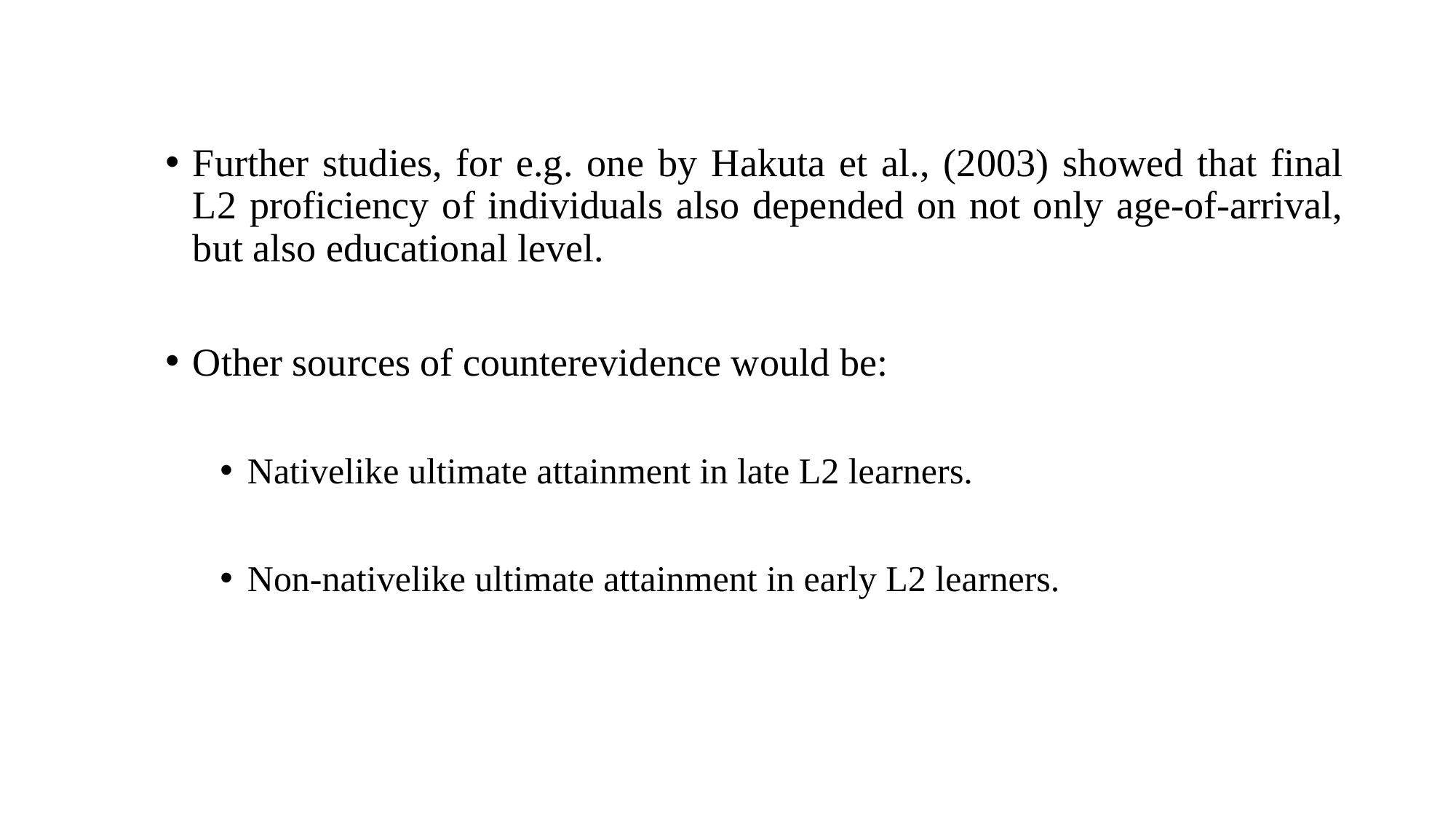

Further studies, for e.g. one by Hakuta et al., (2003) showed that final L2 proficiency of individuals also depended on not only age-of-arrival, but also educational level.

Other sources of counterevidence would be:

Nativelike ultimate attainment in late L2 learners.

Non-nativelike ultimate attainment in early L2 learners.